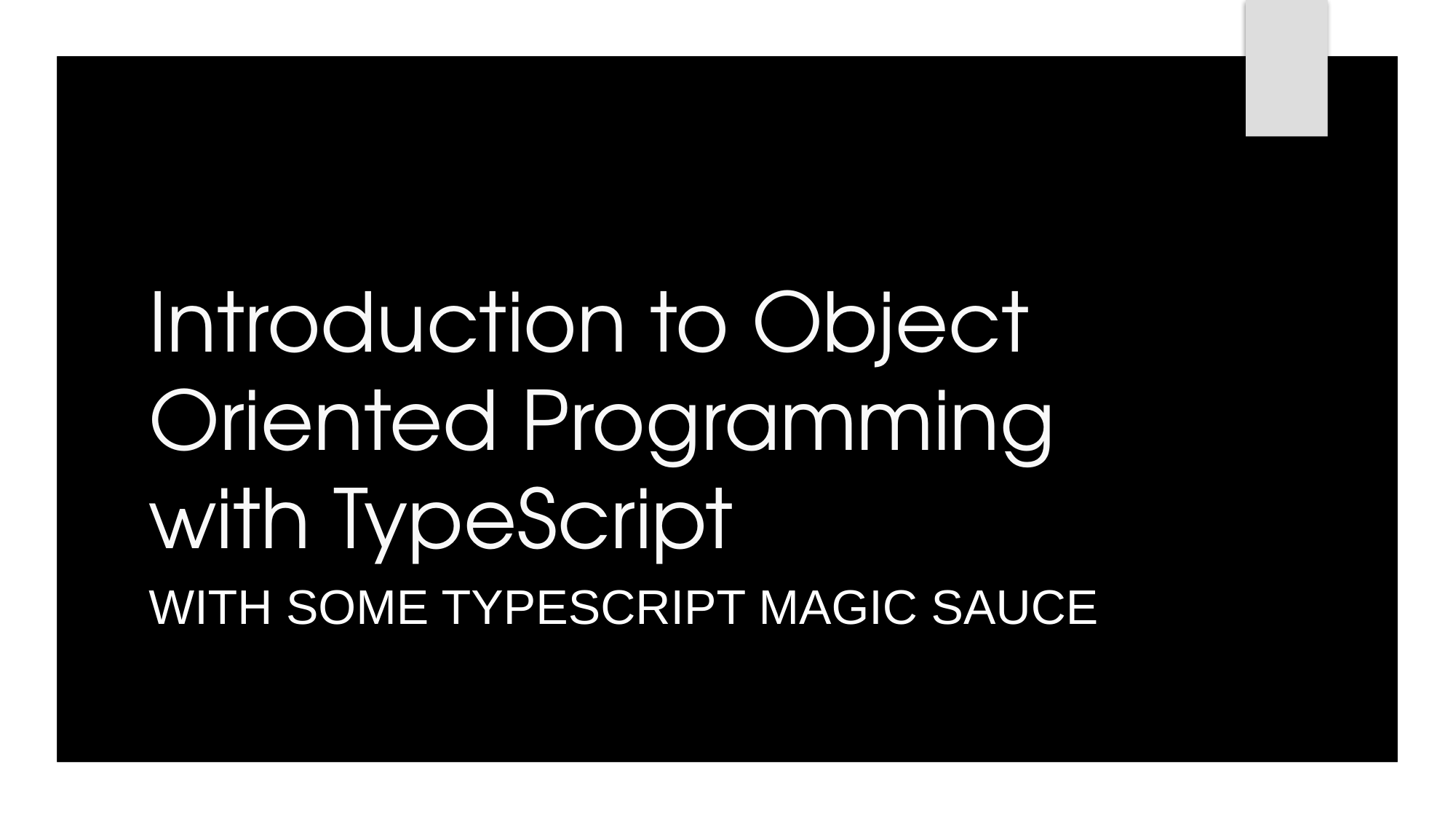

# Introduction to Object Oriented Programming with TypeScript
With some Typescript magic sauce